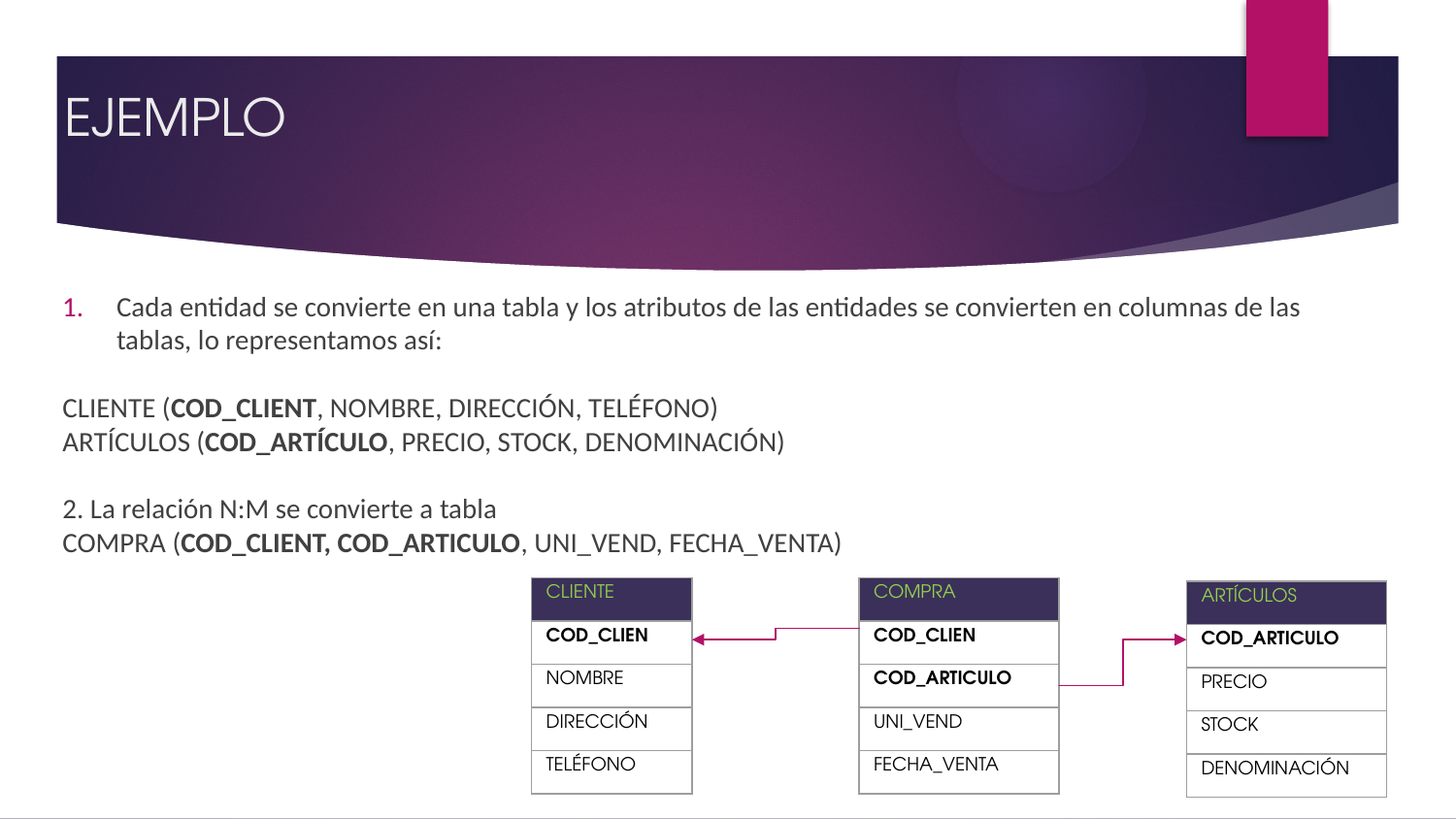

# EJEMPLO
Cada entidad se convierte en una tabla y los atributos de las entidades se convierten en columnas de las tablas, lo representamos así:

CLIENTE (COD_CLIENT, NOMBRE, DIRECCIÓN, TELÉFONO)
ARTÍCULOS (COD_ARTÍCULO, PRECIO, STOCK, DENOMINACIÓN)

2. La relación N:M se convierte a tabla
COMPRA (COD_CLIENT, COD_ARTICULO, UNI_VEND, FECHA_VENTA)
| COMPRA |
| --- |
| COD\_CLIEN |
| COD\_ARTICULO |
| UNI\_VEND |
| FECHA\_VENTA |
| CLIENTE |
| --- |
| COD\_CLIEN |
| NOMBRE |
| DIRECCIÓN |
| TELÉFONO |
| ARTÍCULOS |
| --- |
| COD\_ARTICULO |
| PRECIO |
| STOCK |
| DENOMINACIÓN |